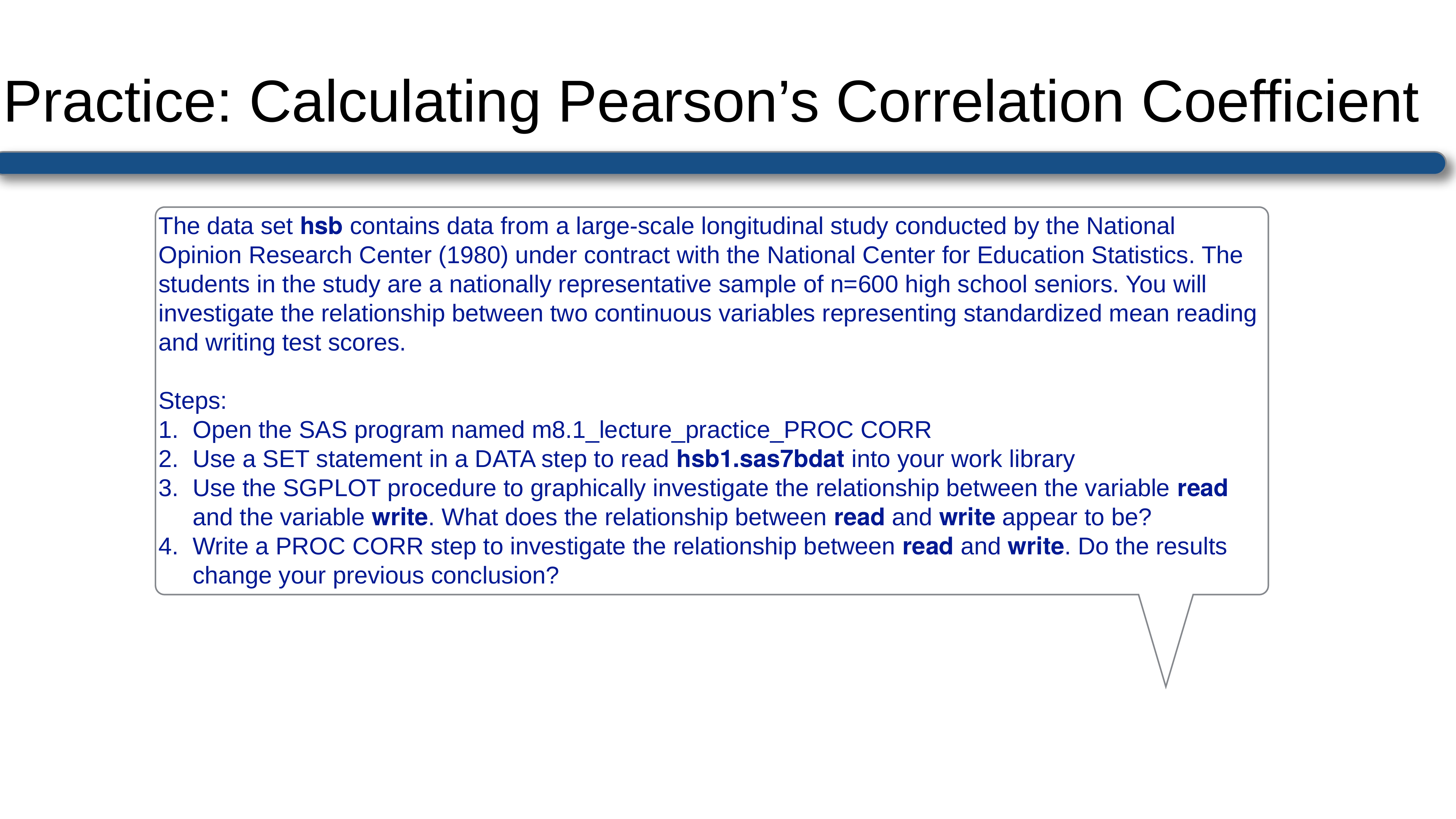

# Practice: Calculating Pearson’s Correlation Coefficient

The data set hsb contains data from a large-scale longitudinal study conducted by the National Opinion Research Center (1980) under contract with the National Center for Education Statistics. The students in the study are a nationally representative sample of n=600 high school seniors. You will investigate the relationship between two continuous variables representing standardized mean reading and writing test scores.

Steps:
Open the SAS program named m8.1_lecture_practice_PROC CORR
Use a SET statement in a DATA step to read hsb1.sas7bdat into your work library
Use the SGPLOT procedure to graphically investigate the relationship between the variable read and the variable write. What does the relationship between read and write appear to be?
Write a PROC CORR step to investigate the relationship between read and write. Do the results change your previous conclusion?